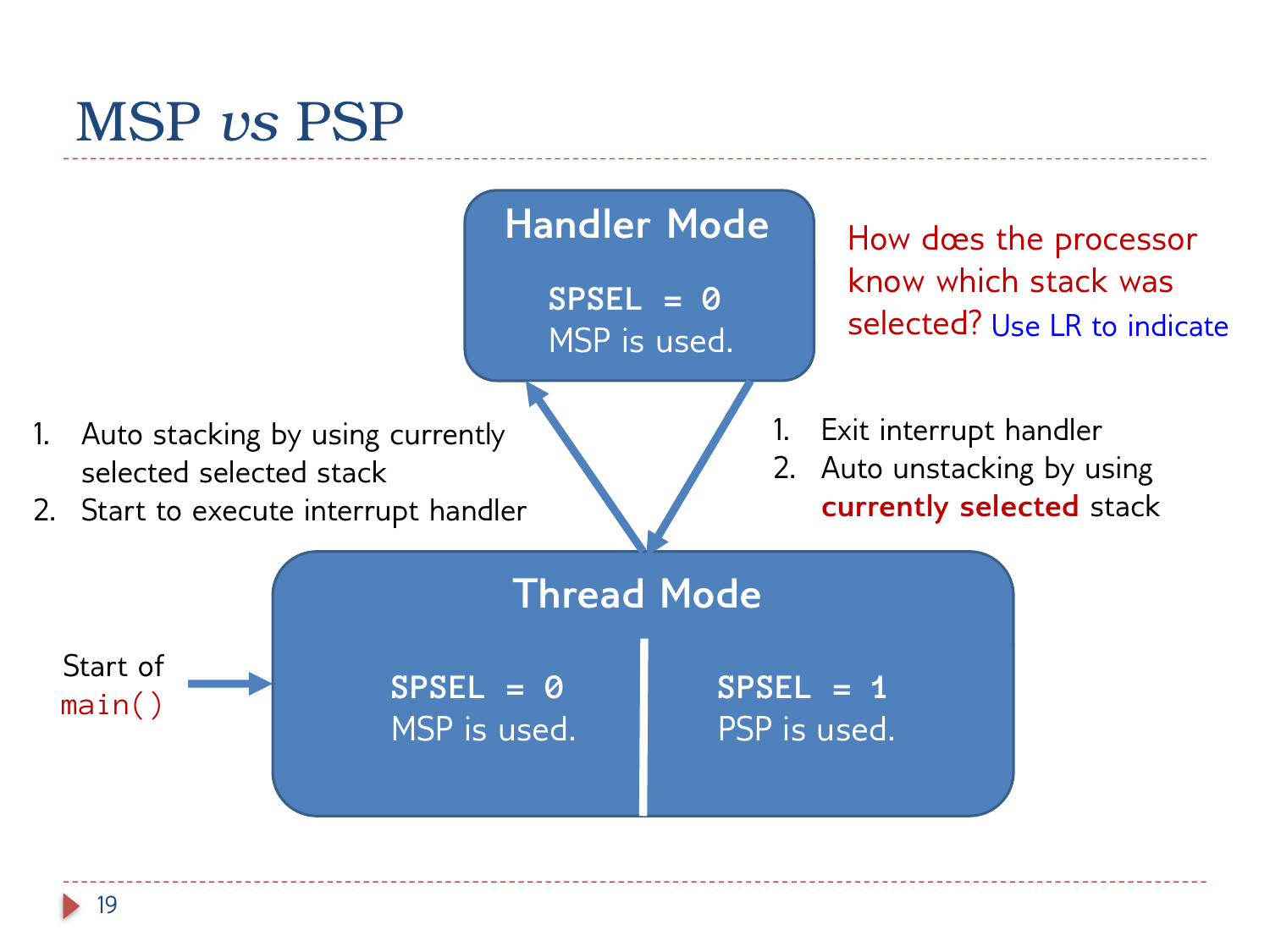

# MSP vs PSP
Handler Mode

SPSEL = 0
MSP is used.
How does the processor know which stack was selected?
Use LR to indicate
Exit interrupt handler
Auto unstacking by using currently selected stack
Auto stacking by using currently selected selected stack
Start to execute interrupt handler

Thread Mode
Start of main()
SPSEL = 0
MSP is used.
SPSEL = 1
PSP is used.
19